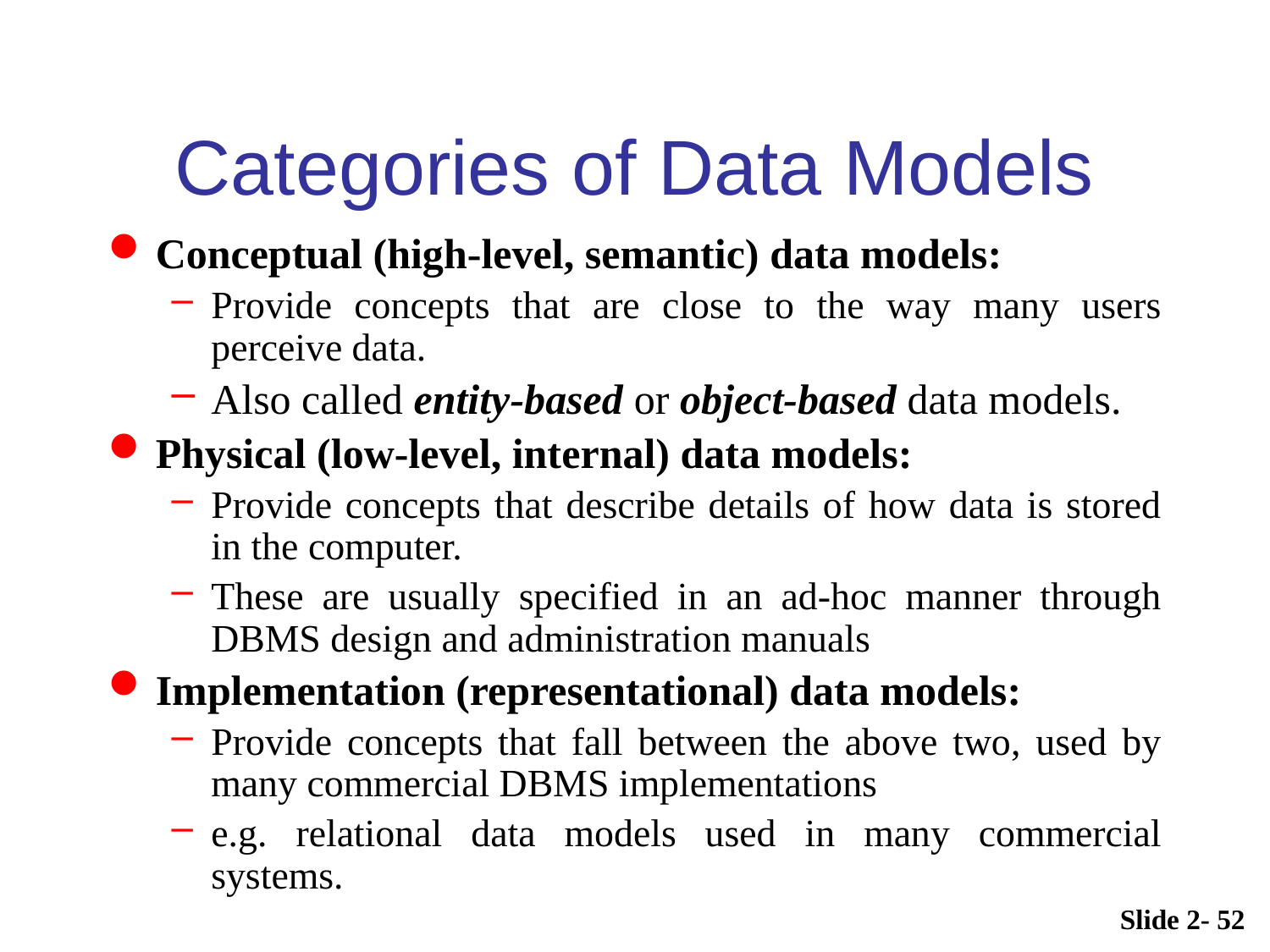

# Categories of Data Models
Conceptual (high-level, semantic) data models:
Provide concepts that are close to the way many users perceive data.
Also called entity-based or object-based data models.
Physical (low-level, internal) data models:
Provide concepts that describe details of how data is stored in the computer.
These are usually specified in an ad-hoc manner through DBMS design and administration manuals
Implementation (representational) data models:
Provide concepts that fall between the above two, used by many commercial DBMS implementations
e.g. relational data models used in many commercial systems.
Slide 2- 52